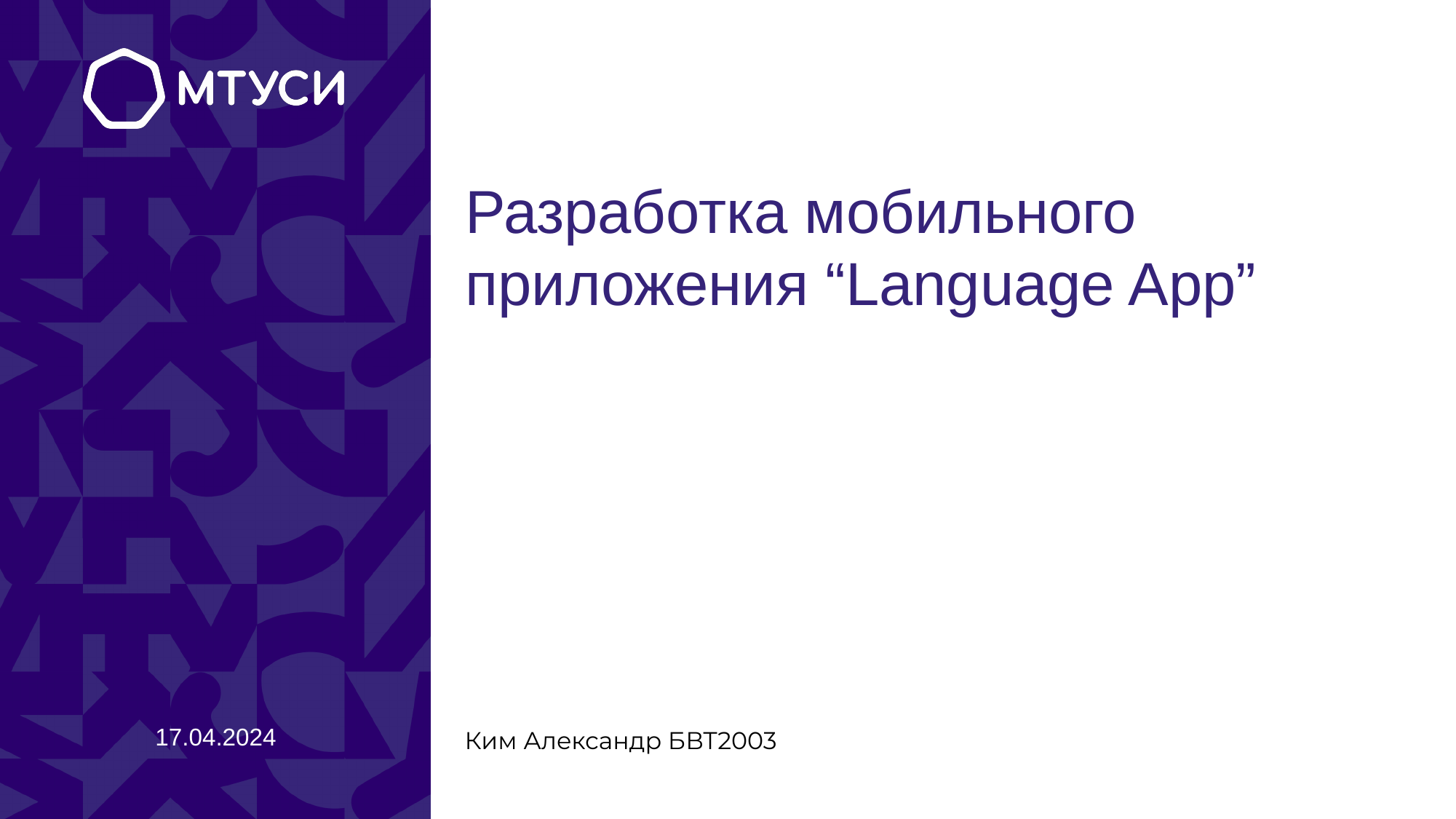

# Разработка мобильного приложения “Language App”
17.04.2024
Ким Александр БВТ2003